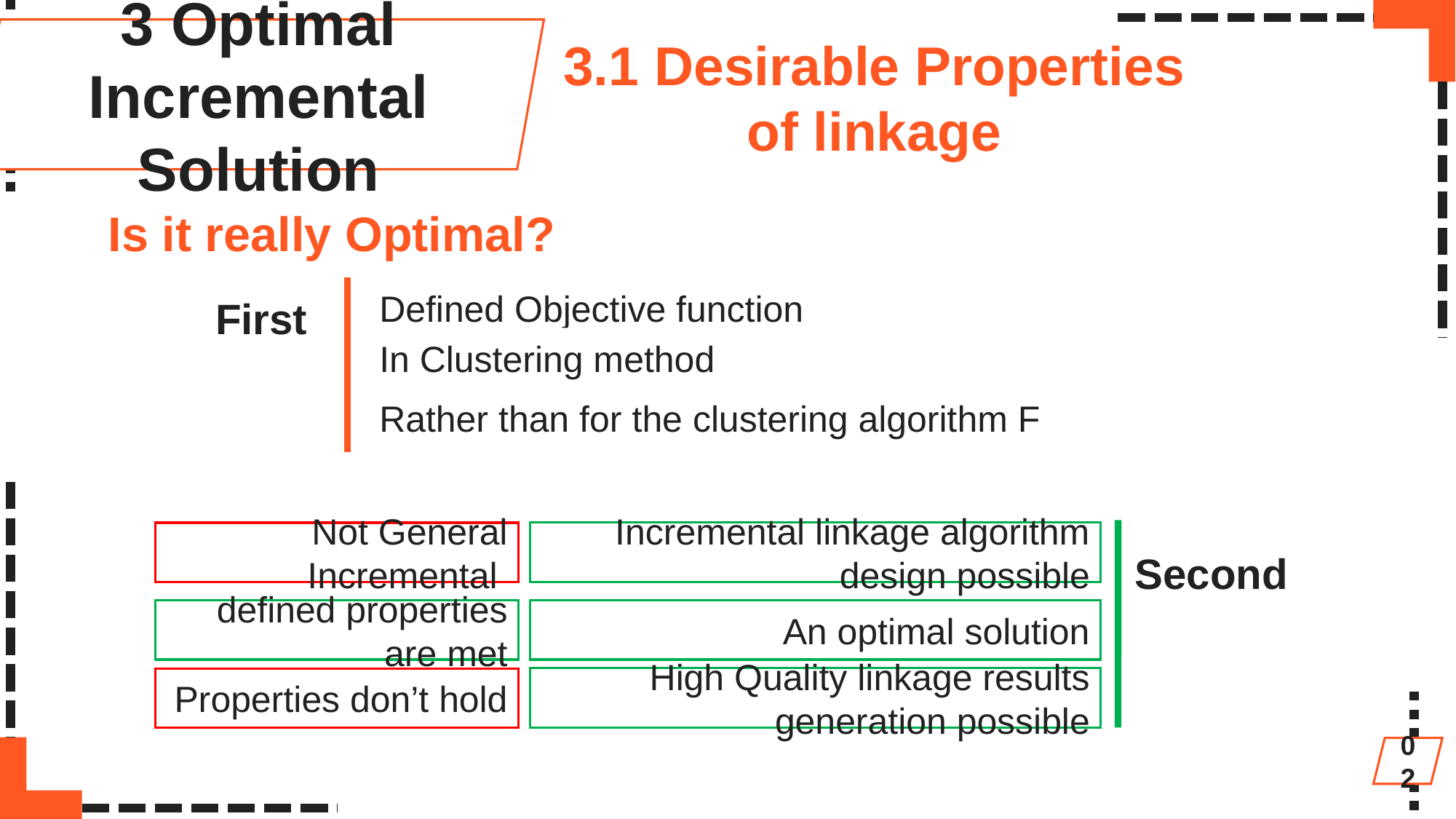

3 Optimal Incremental Solution
3.1 Desirable Properties of linkage
Is it really Optimal?
Defined Objective function
First
In Clustering method
Rather than for the clustering algorithm F
Incremental linkage algorithm design possible
Not General Incremental
Second
defined properties are met
An optimal solution
High Quality linkage results generation possible
Properties don’t hold

02